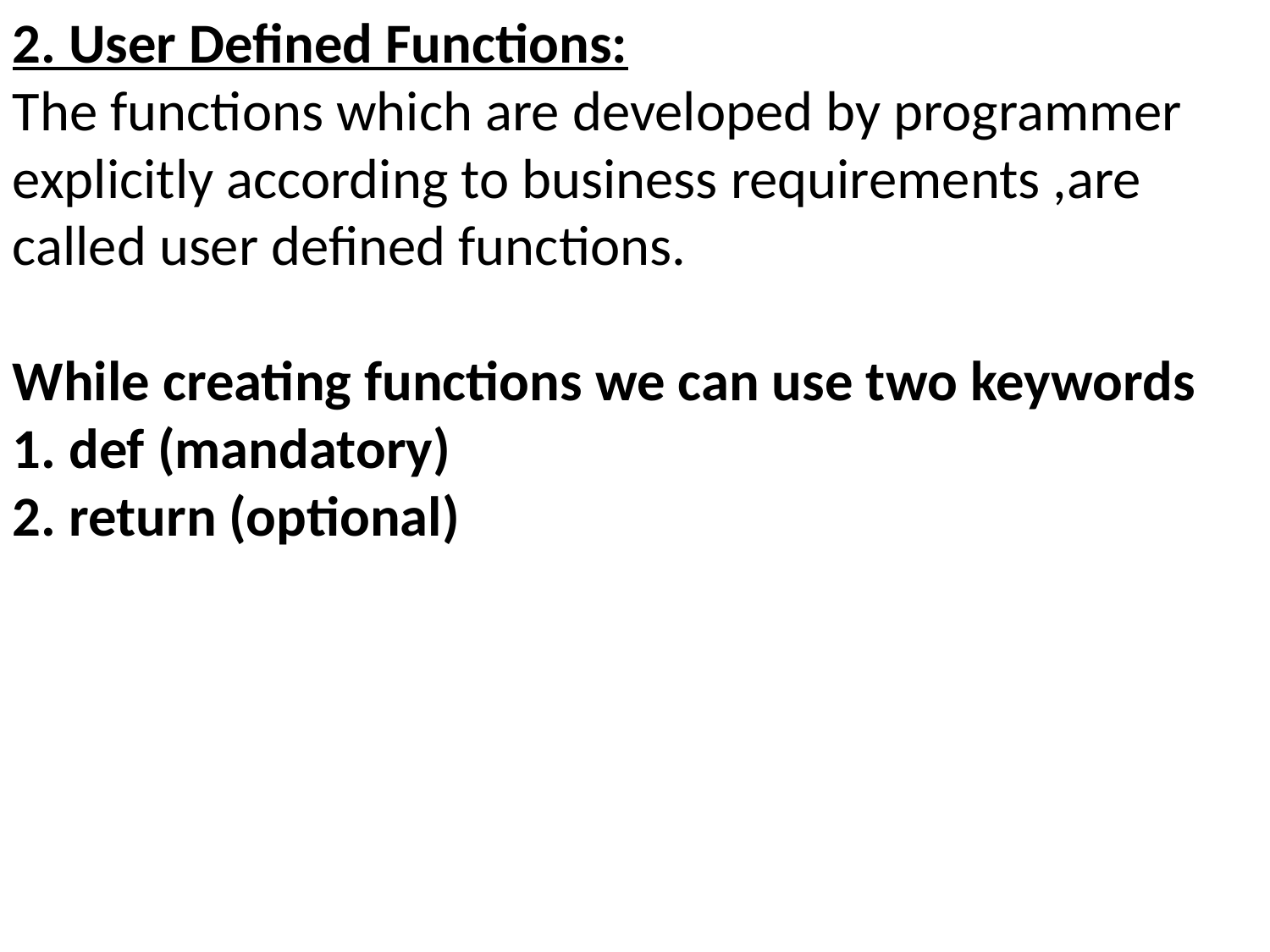

2. User Defined Functions:
The functions which are developed by programmer explicitly according to business requirements ,are called user defined functions.

While creating functions we can use two keywords
1. def (mandatory)
2. return (optional)